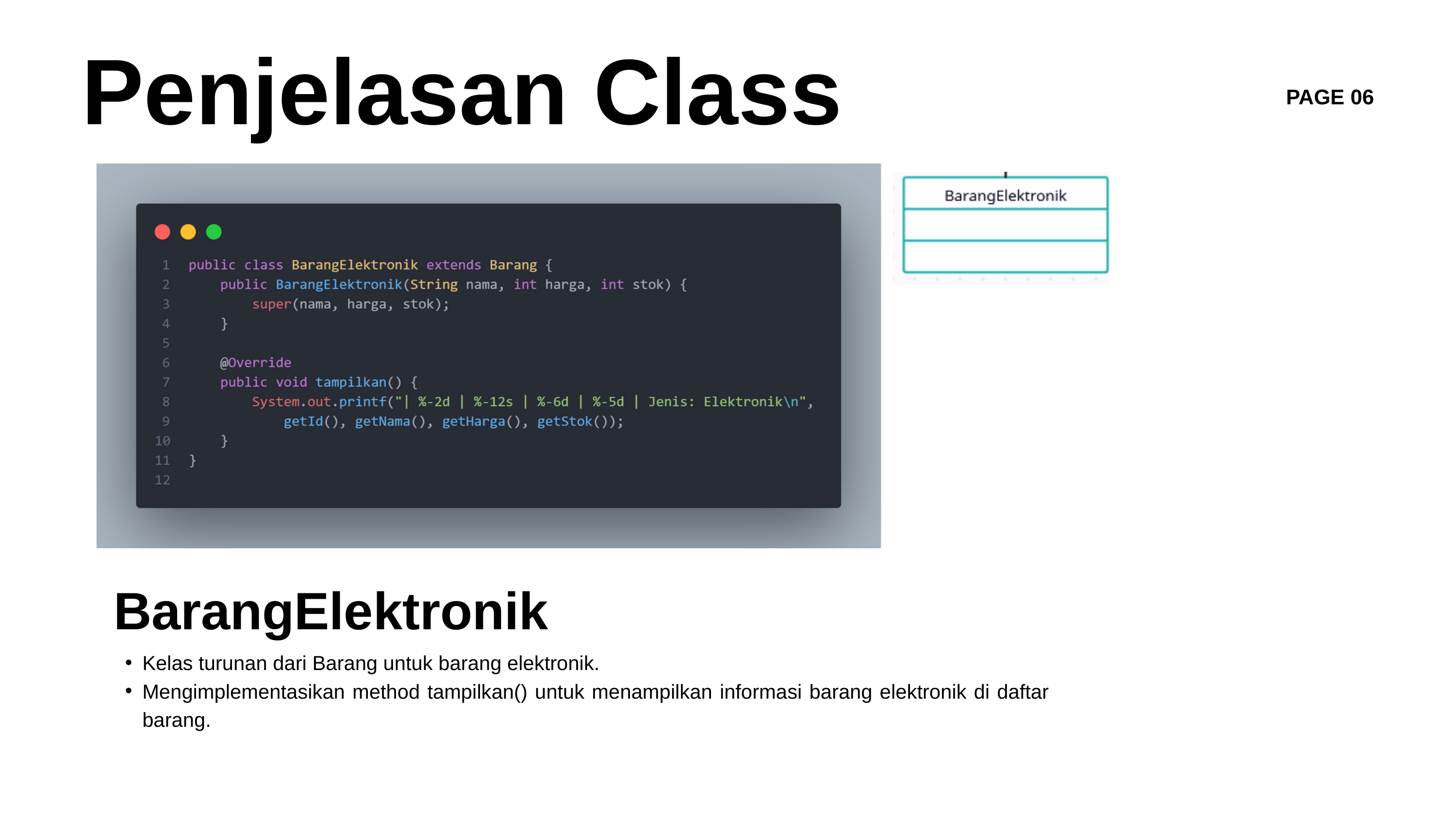

Penjelasan Class
PAGE 06

BarangElektronik
Kelas turunan dari Barang untuk barang elektronik.
Mengimplementasikan method tampilkan() untuk menampilkan informasi barang elektronik di daftar barang.